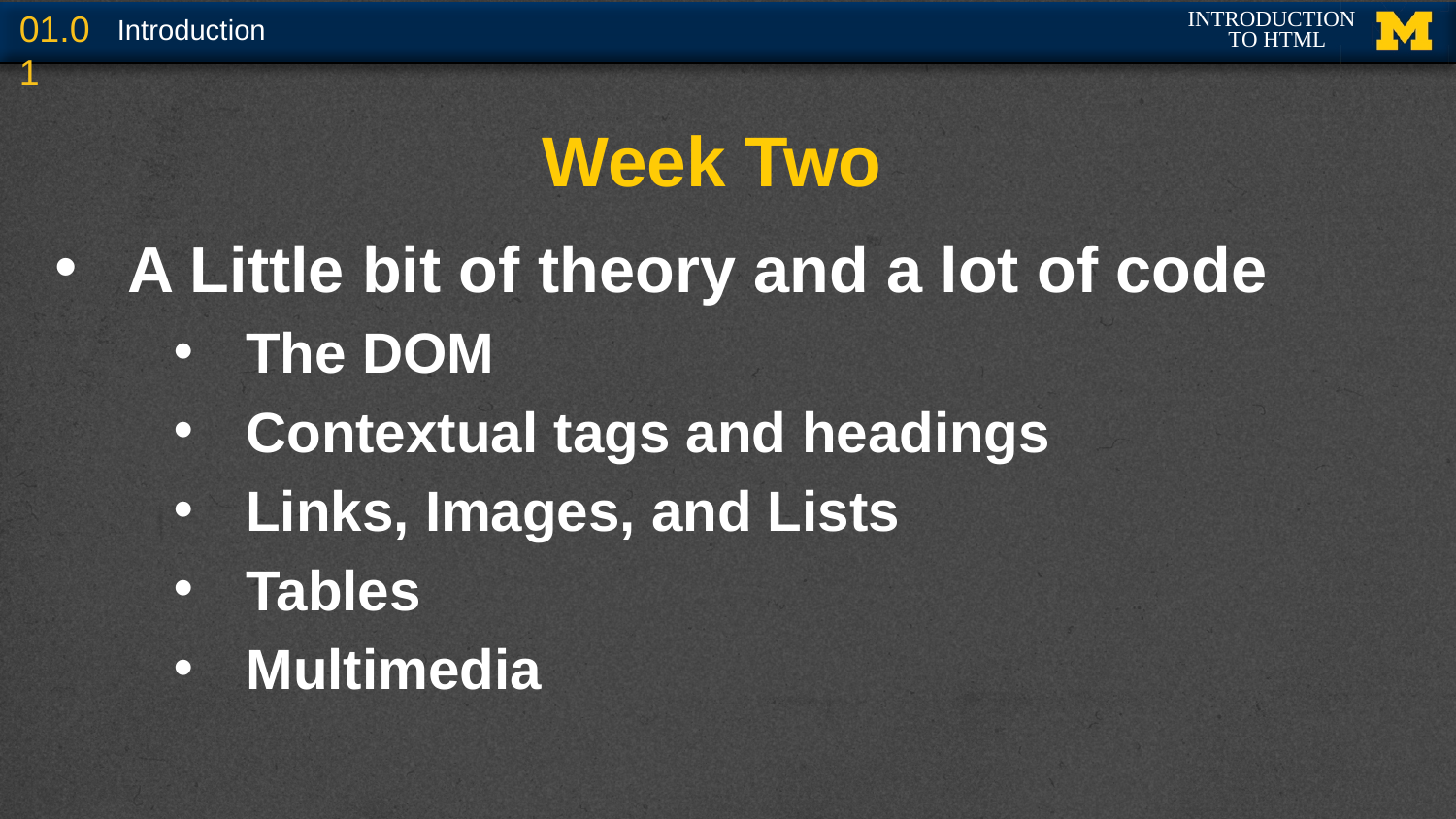

# Week Two
A Little bit of theory and a lot of code
The DOM
Contextual tags and headings
Links, Images, and Lists
Tables
Multimedia